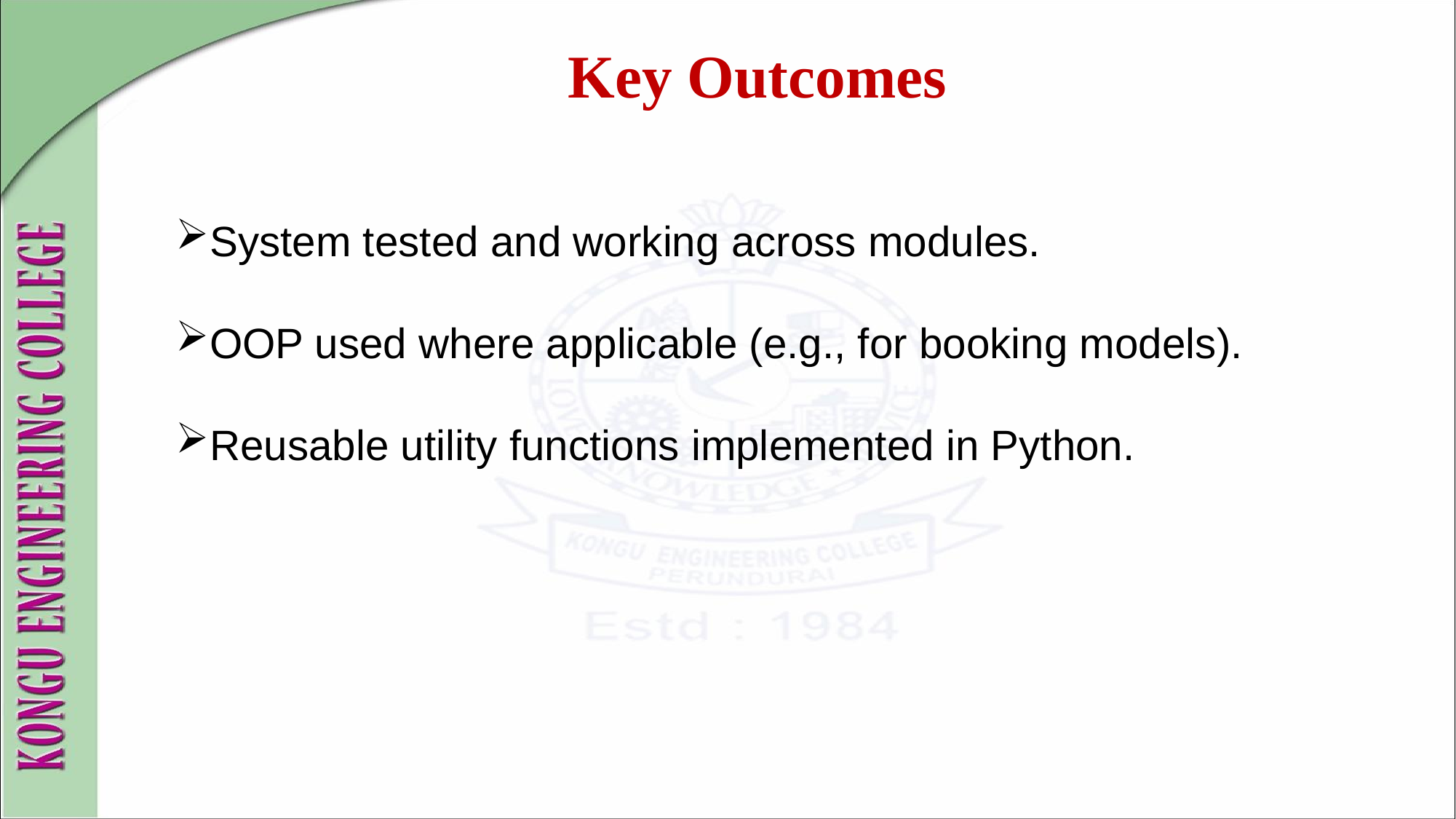

Key Outcomes
System tested and working across modules.
OOP used where applicable (e.g., for booking models).
Reusable utility functions implemented in Python.